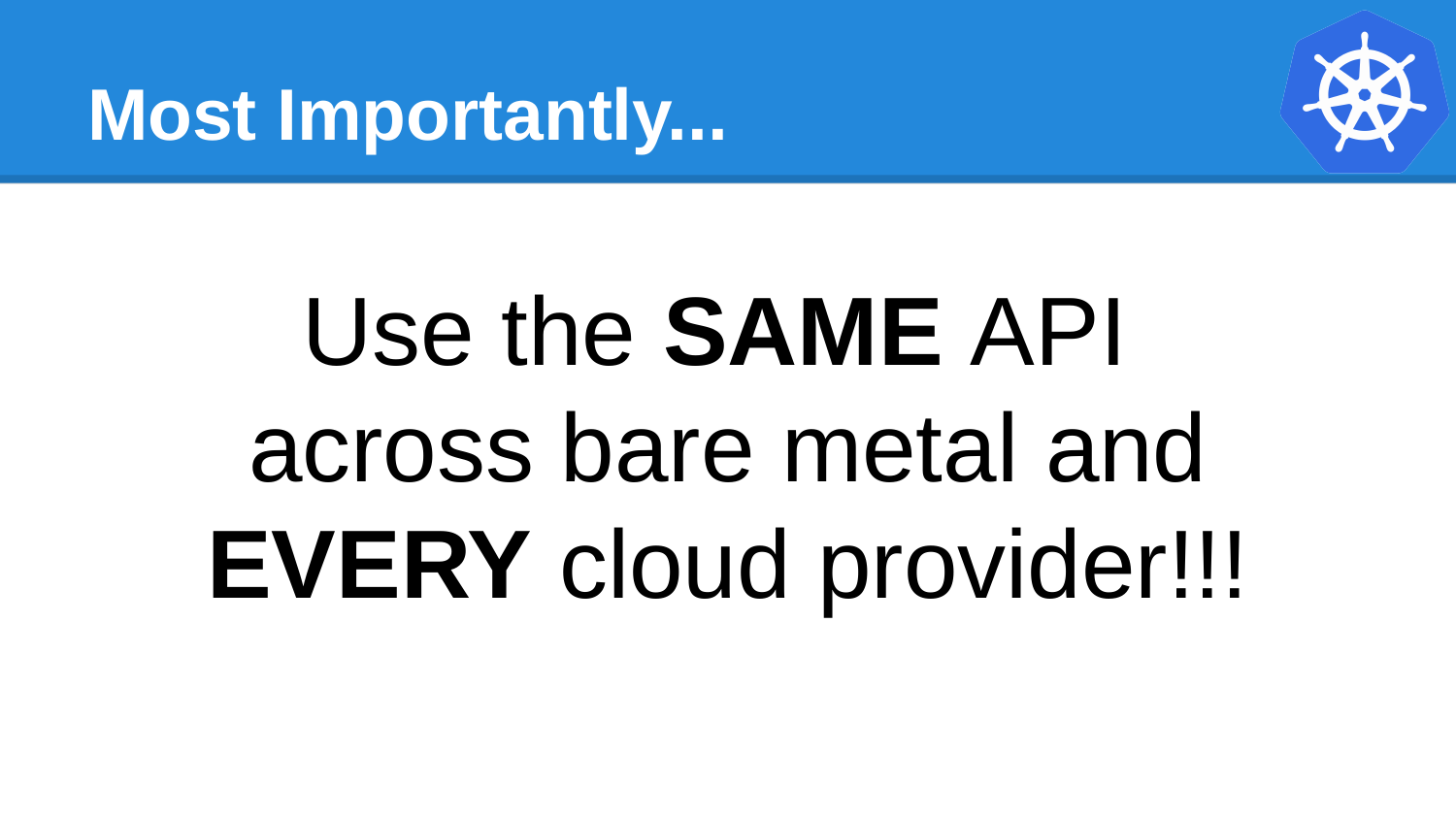

# Most Importantly...
Use the SAME API
across bare metal and EVERY cloud provider!!!